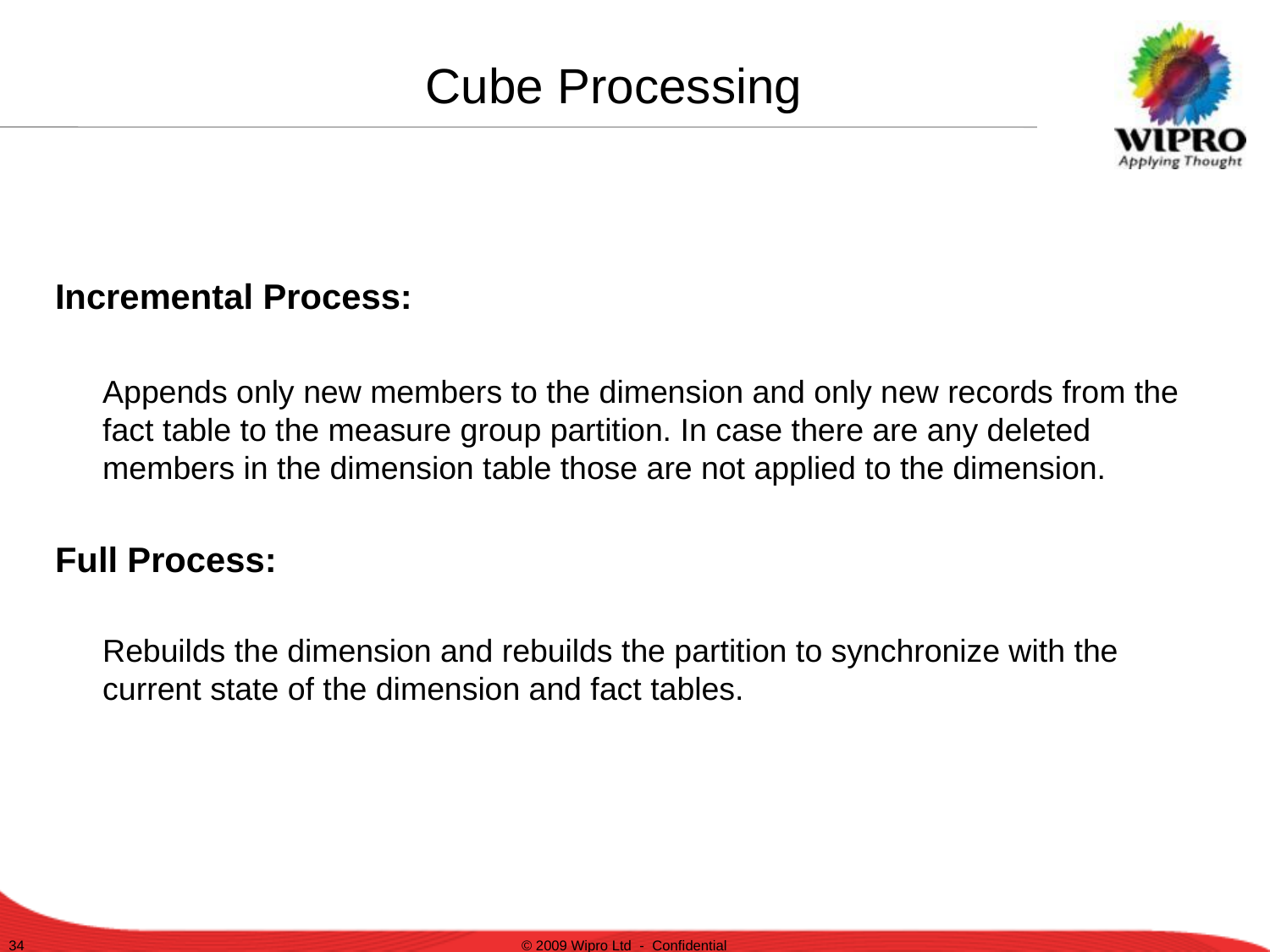

Cube Processing

Incremental Process:

	Appends only new members to the dimension and only new records from the fact table to the measure group partition. In case there are any deleted members in the dimension table those are not applied to the dimension.

Full Process:

	Rebuilds the dimension and rebuilds the partition to synchronize with the current state of the dimension and fact tables.